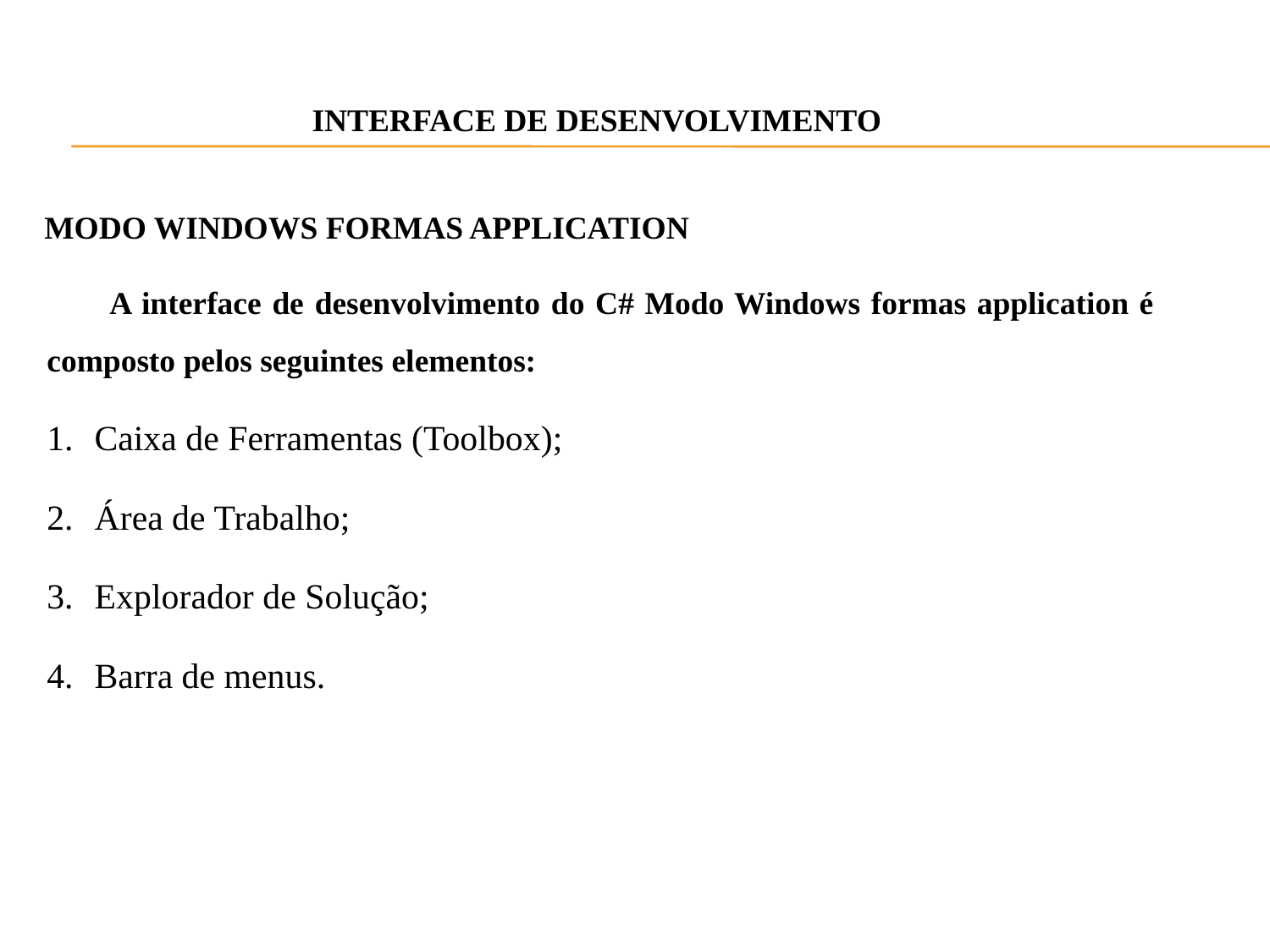

INTERFACE DE DESENVOLVIMENTO
MODO WINDOWS FORMAS APPLICATION
A interface de desenvolvimento do C# Modo Windows formas application é composto pelos seguintes elementos:
Caixa de Ferramentas (Toolbox);
Área de Trabalho;
Explorador de Solução;
Barra de menus.